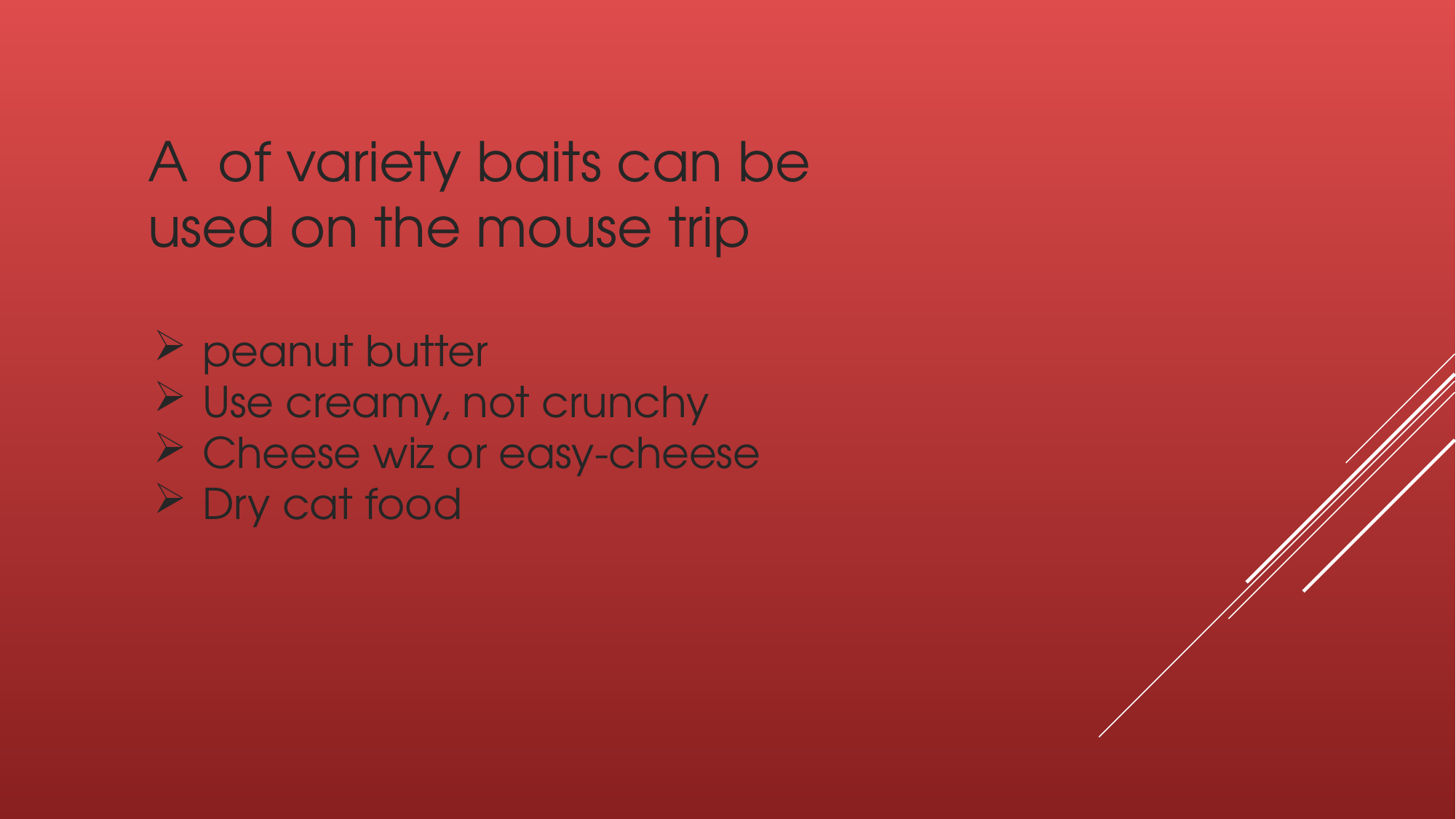

A  of variety baits can be used on the mouse trip

peanut butter
Use creamy, not crunchy
Cheese wiz or easy-cheese
Dry cat food